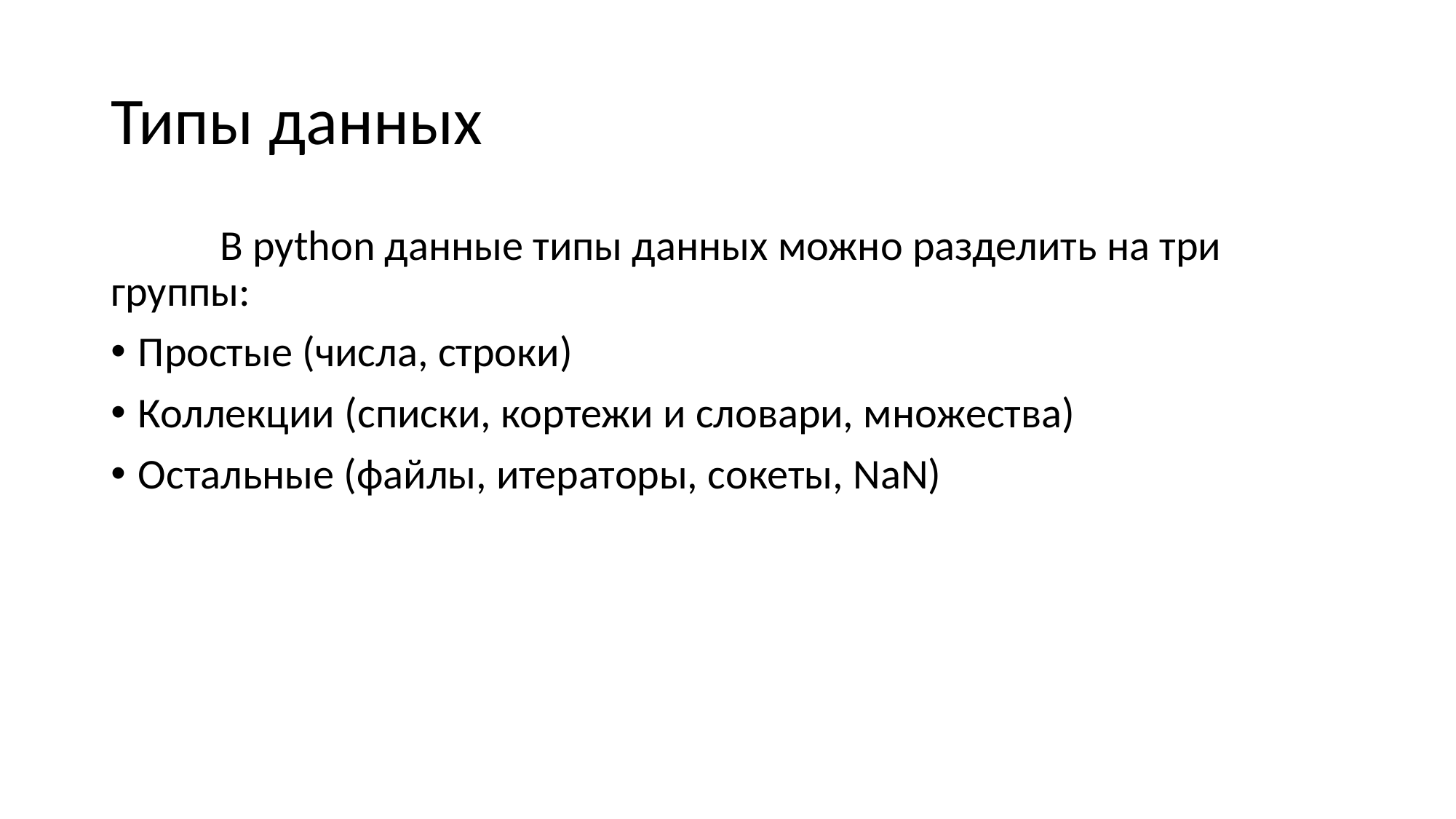

# Типы данных
	В python данные типы данных можно разделить на три группы:
Простые (числа, строки)
Коллекции (списки, кортежи и словари, множества)
Остальные (файлы, итераторы, сокеты, NaN)